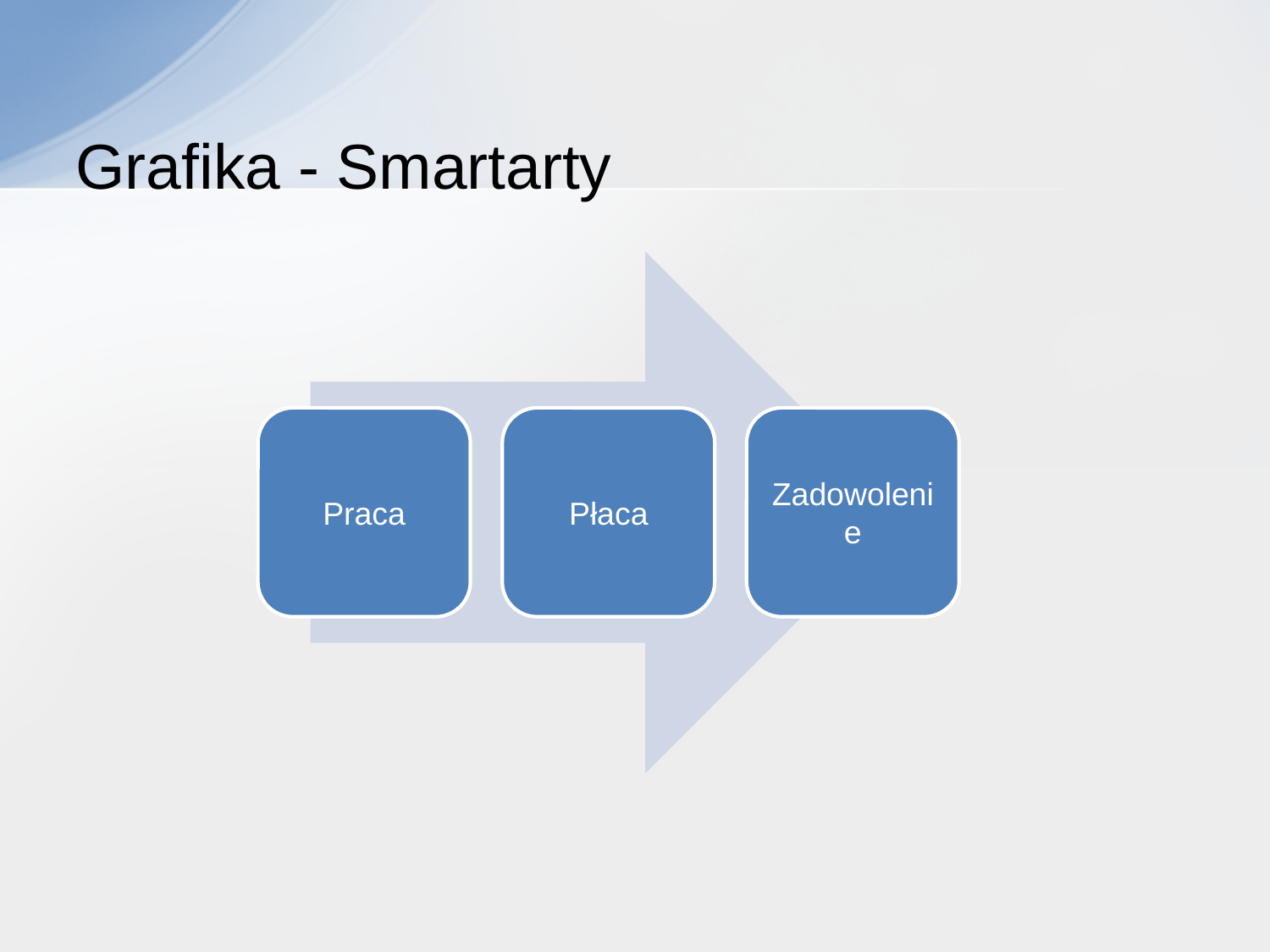

# Grafika - Smartarty
Praca
Płaca
Zadowolenie